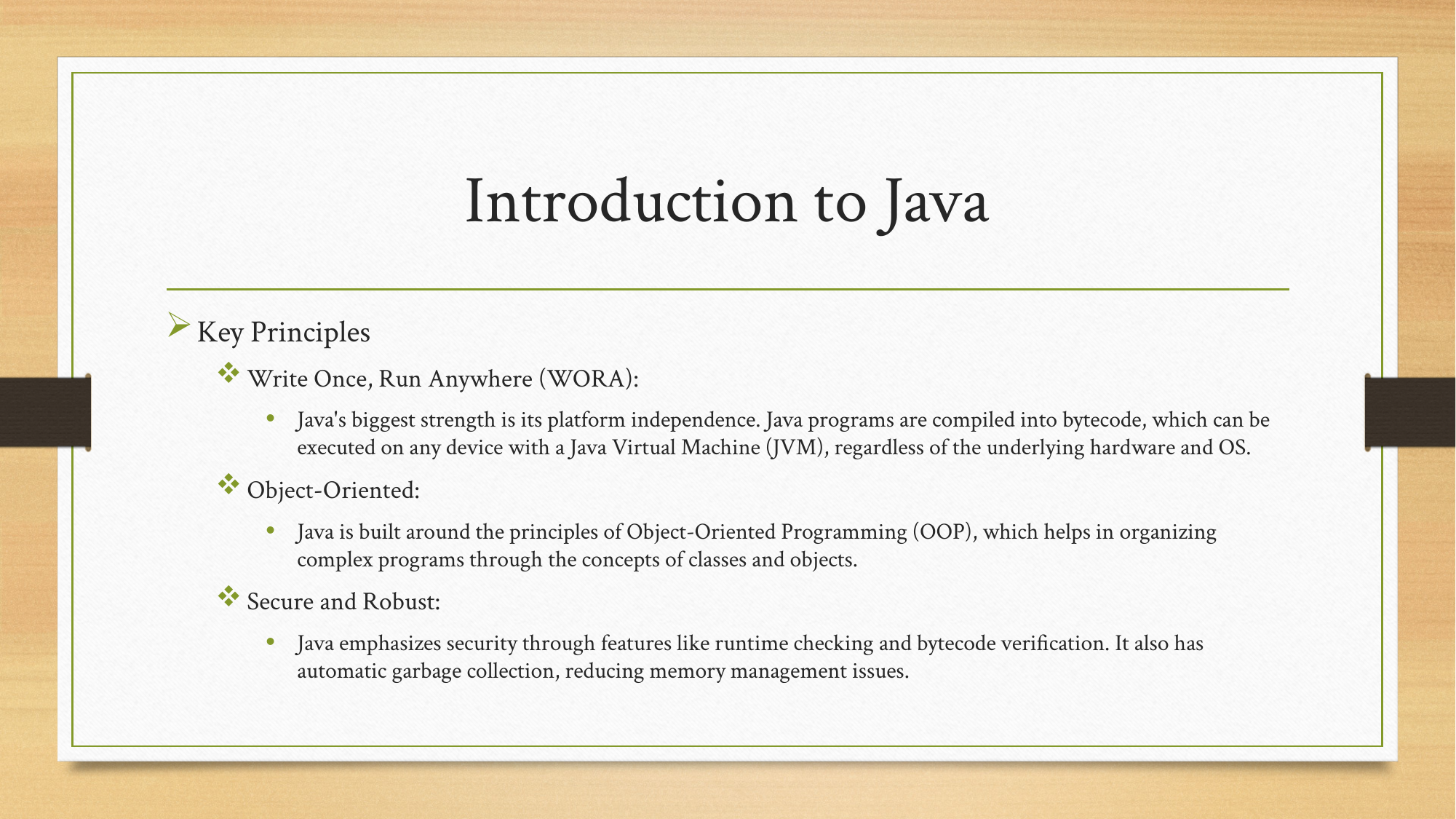

# Introduction to Java
Key Principles
Write Once, Run Anywhere (WORA):
Java's biggest strength is its platform independence. Java programs are compiled into bytecode, which can be executed on any device with a Java Virtual Machine (JVM), regardless of the underlying hardware and OS.
Object-Oriented:
Java is built around the principles of Object-Oriented Programming (OOP), which helps in organizing complex programs through the concepts of classes and objects.
Secure and Robust:
Java emphasizes security through features like runtime checking and bytecode verification. It also has automatic garbage collection, reducing memory management issues.